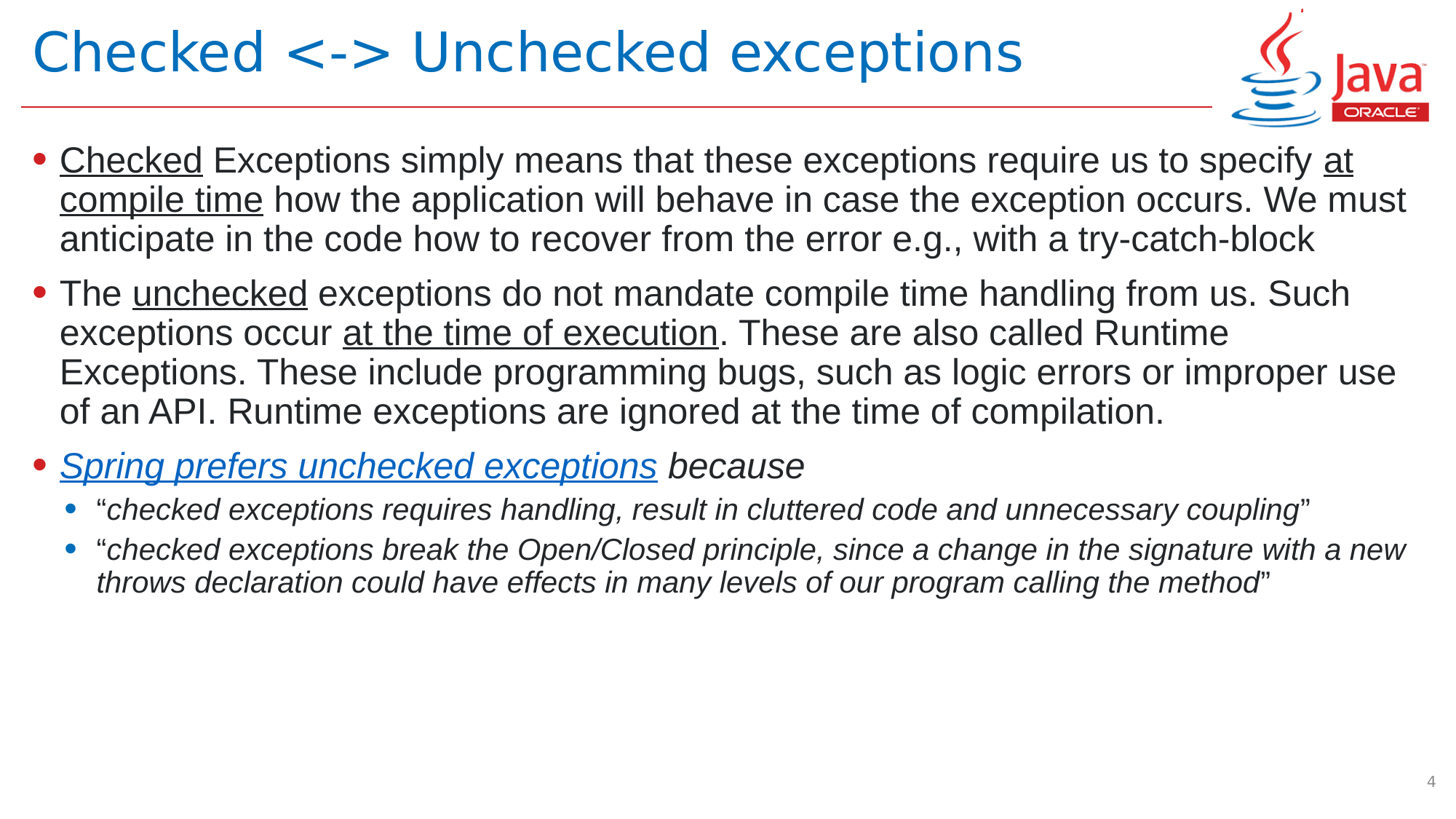

# Checked <-> Unchecked exceptions
Checked Exceptions simply means that these exceptions require us to specify at compile time how the application will behave in case the exception occurs. We must anticipate in the code how to recover from the error e.g., with a try-catch-block
The unchecked exceptions do not mandate compile time handling from us. Such exceptions occur at the time of execution. These are also called Runtime Exceptions. These include programming bugs, such as logic errors or improper use of an API. Runtime exceptions are ignored at the time of compilation.
Spring prefers unchecked exceptions because
“checked exceptions requires handling, result in cluttered code and unnecessary coupling”
“checked exceptions break the Open/Closed principle, since a change in the signature with a new throws declaration could have effects in many levels of our program calling the method”
4